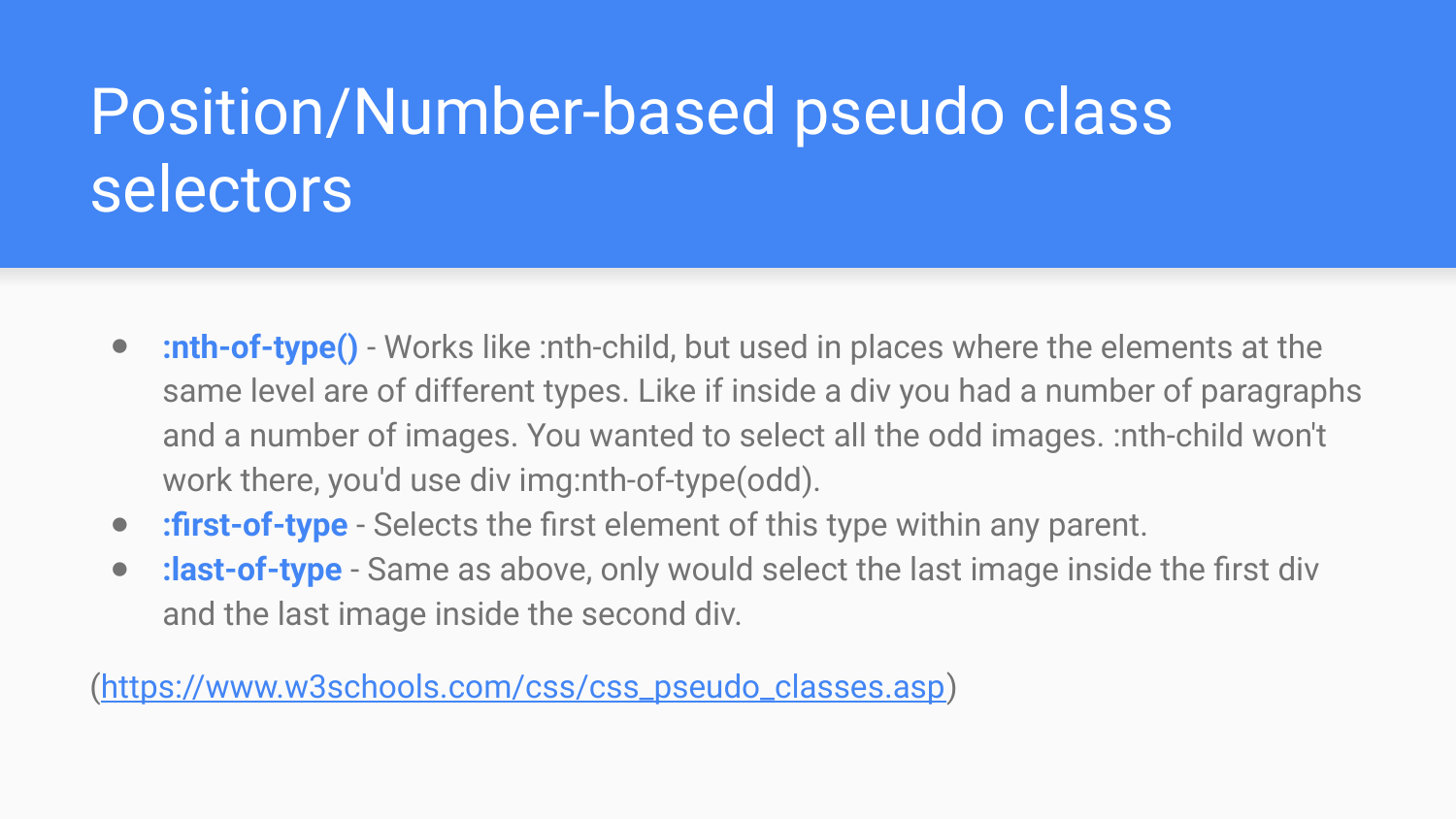

# Position/Number-based pseudo class selectors
:nth-of-type() - Works like :nth-child, but used in places where the elements at the same level are of different types. Like if inside a div you had a number of paragraphs and a number of images. You wanted to select all the odd images. :nth-child won't work there, you'd use div img:nth-of-type(odd).
:first-of-type - Selects the first element of this type within any parent.
:last-of-type - Same as above, only would select the last image inside the first div and the last image inside the second div.
(https://www.w3schools.com/css/css_pseudo_classes.asp)